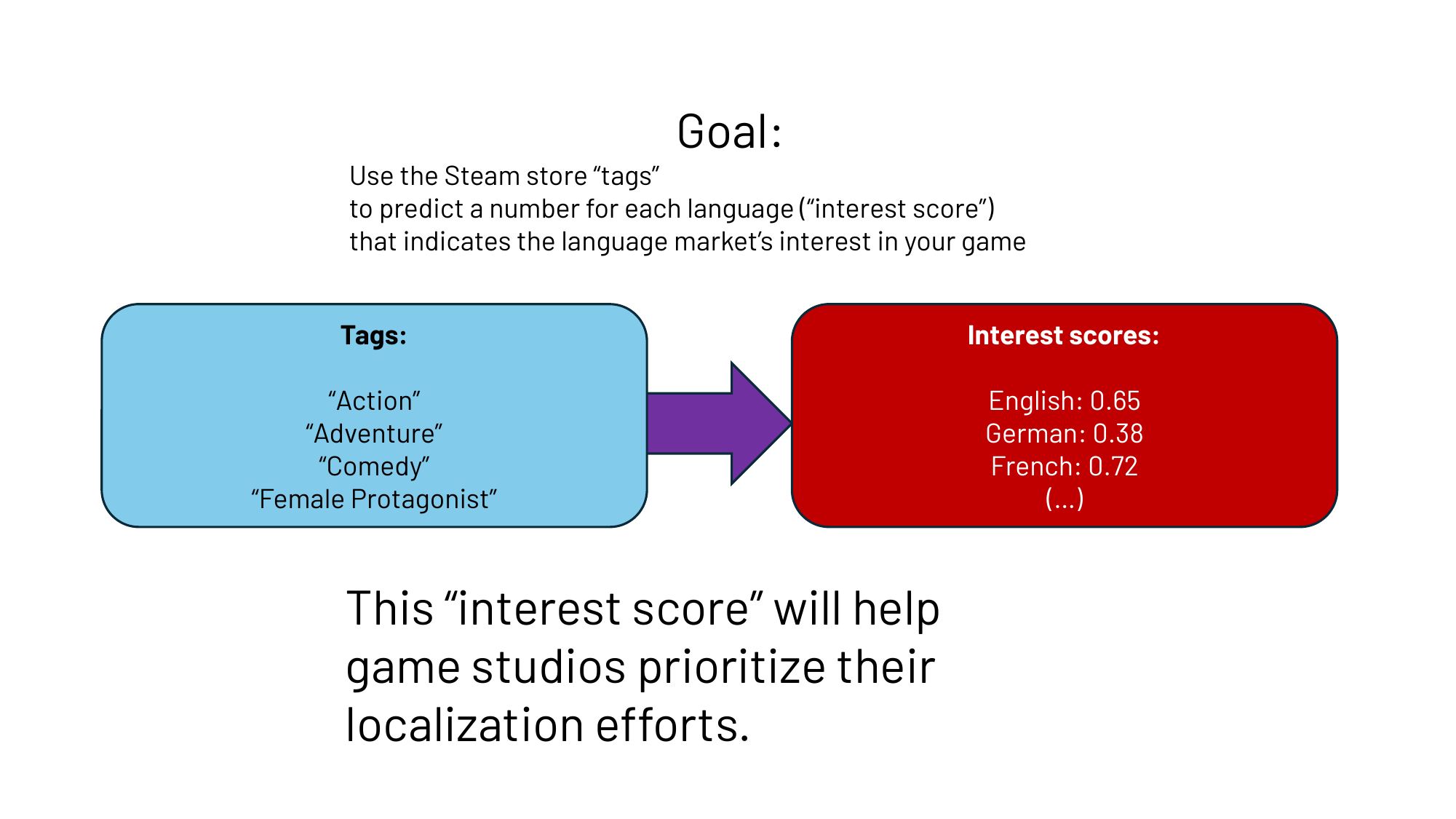

Goal:
Use the Steam store “tags”
to predict a number for each language (“interest score”)
that indicates the language market’s interest in your game
Interest scores:

English: 0.65
German: 0.38
French: 0.72
(…)
Tags:

“Action”
“Adventure”
“Comedy”
“Female Protagonist”

This “interest score” will help game studios prioritize their localization efforts.